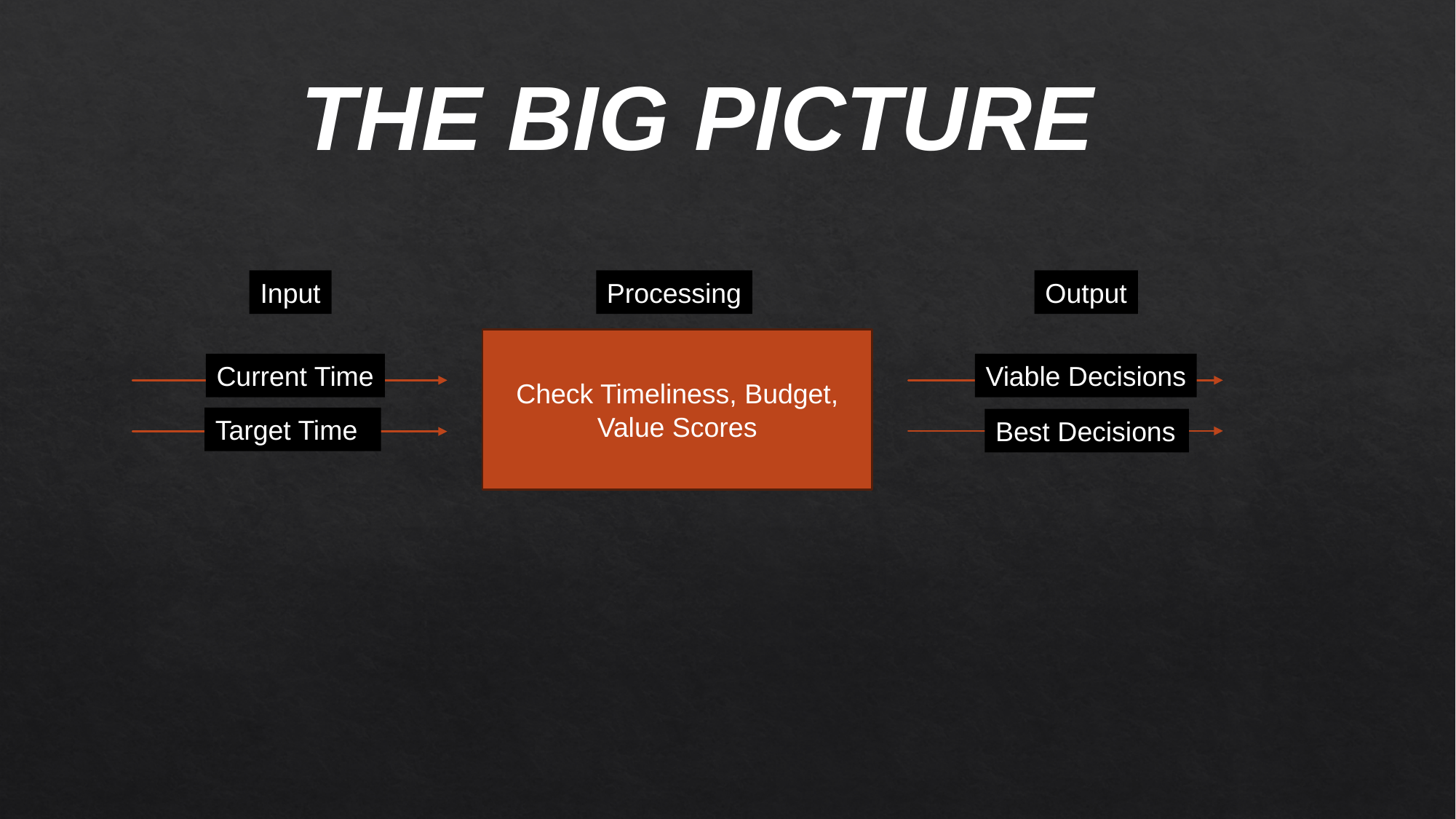

THE BIG PICTURE
Input
Processing
Output
Check Timeliness, Budget, Value Scores
Current Time
Viable Decisions
Target Time
Best Decisions